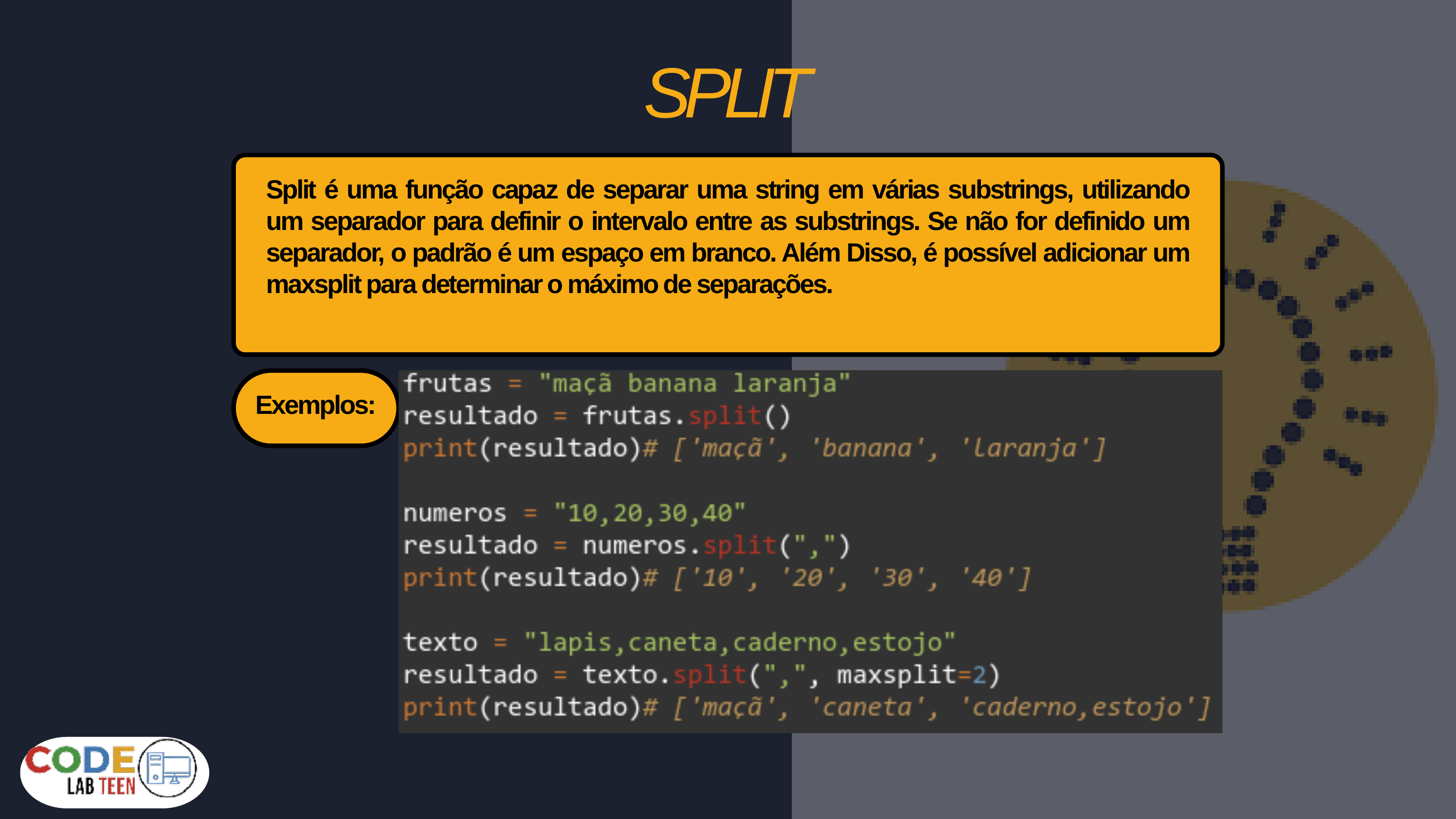

SPLIT

Split é uma função capaz de separar uma string em várias substrings, utilizando um separador para definir o intervalo entre as substrings. Se não for definido um separador, o padrão é um espaço em branco. Além Disso, é possível adicionar um maxsplit para determinar o máximo de separações.

Exemplos: